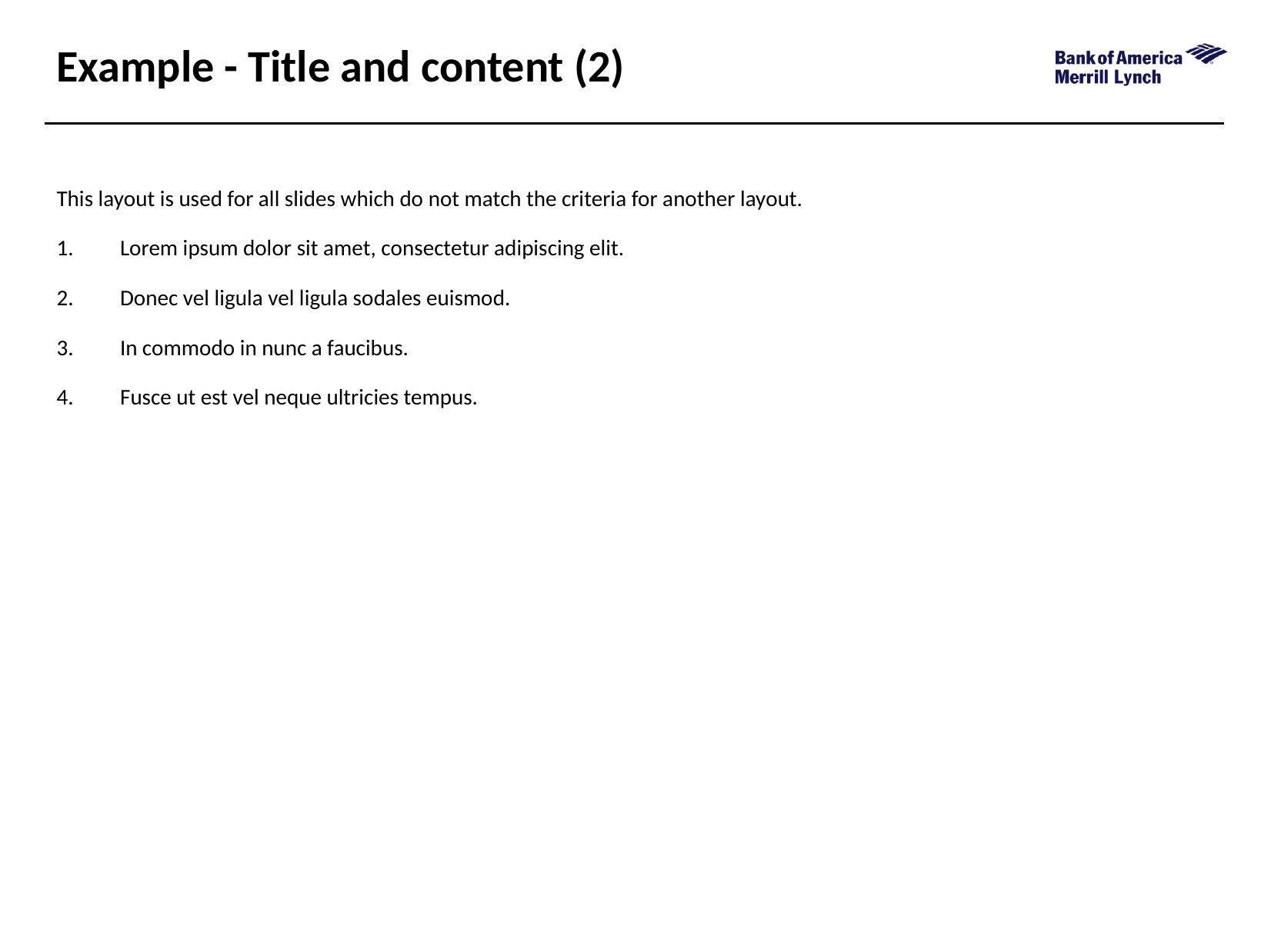

# Example - Title and content (2)
This layout is used for all slides which do not match the criteria for another layout.
Lorem ipsum dolor sit amet, consectetur adipiscing elit.
Donec vel ligula vel ligula sodales euismod.
In commodo in nunc a faucibus.
Fusce ut est vel neque ultricies tempus.